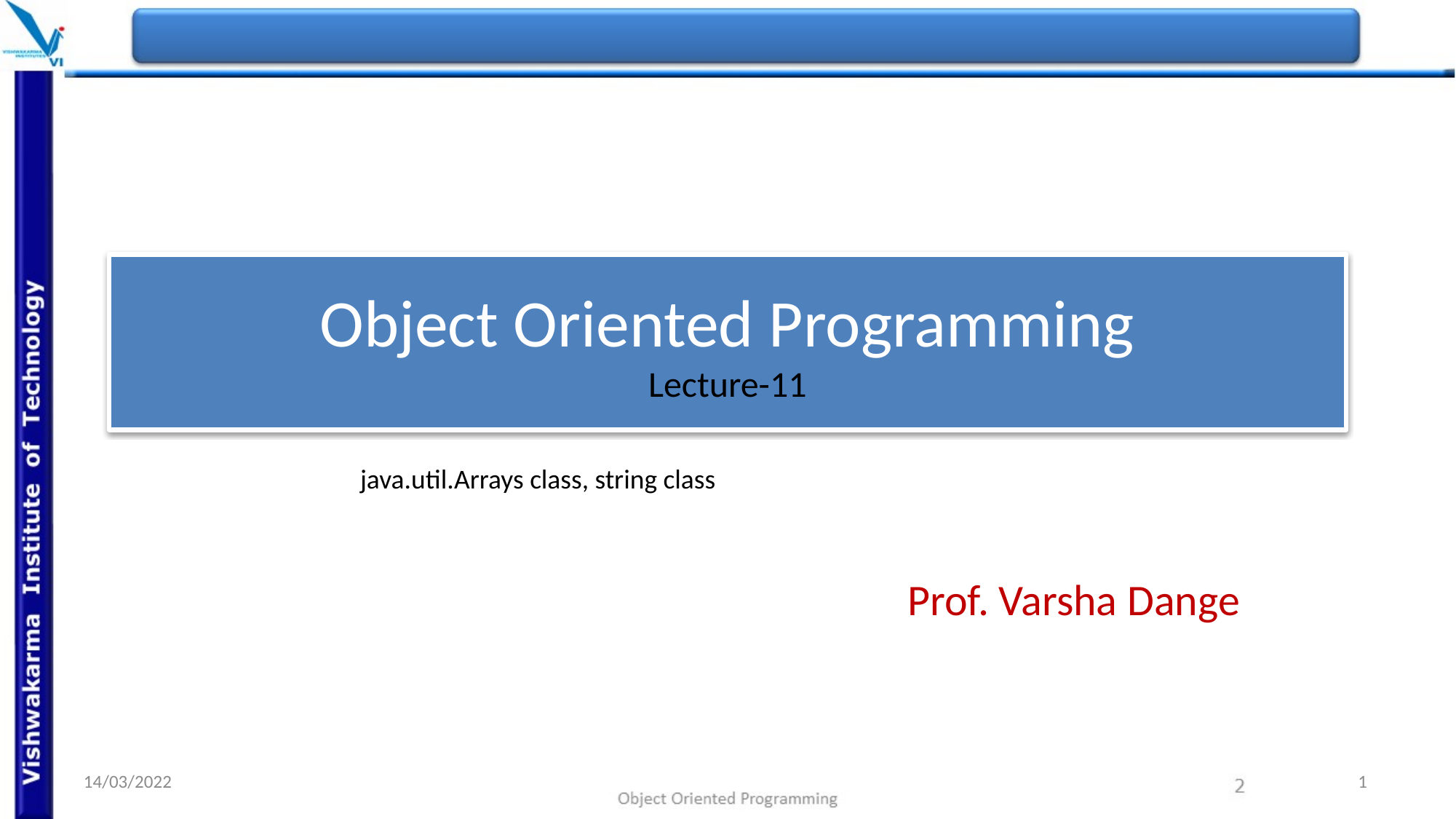

# Object Oriented Programming Lecture-11
java.util.Arrays class, string class
Prof. Varsha Dange
14/03/2022
1